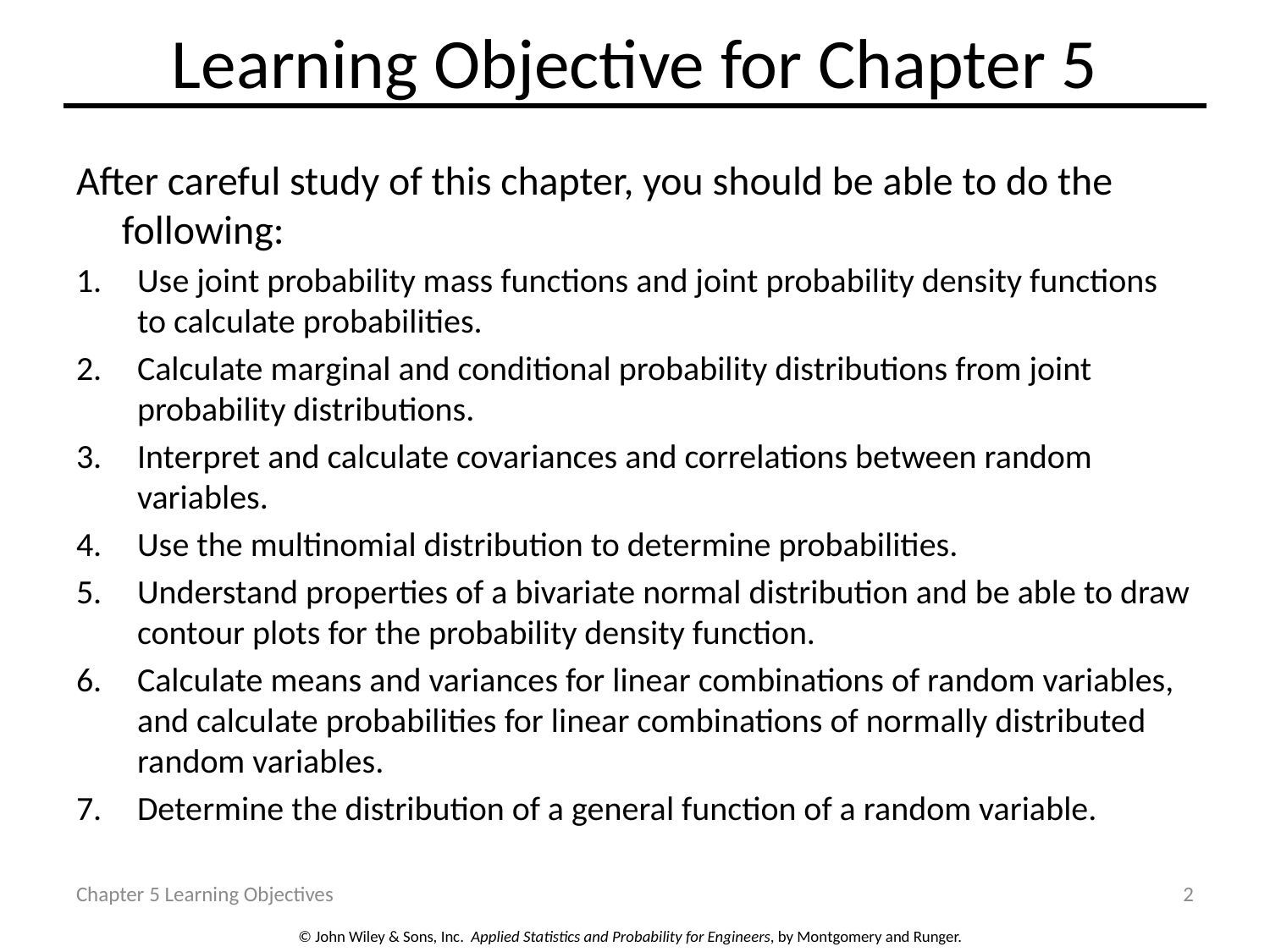

# Learning Objective for Chapter 5
After careful study of this chapter, you should be able to do the following:
Use joint probability mass functions and joint probability density functions to calculate probabilities.
Calculate marginal and conditional probability distributions from joint probability distributions.
Interpret and calculate covariances and correlations between random variables.
Use the multinomial distribution to determine probabilities.
Understand properties of a bivariate normal distribution and be able to draw contour plots for the probability density function.
Calculate means and variances for linear combinations of random variables, and calculate probabilities for linear combinations of normally distributed random variables.
Determine the distribution of a general function of a random variable.

Chapter 5 Learning Objectives
2